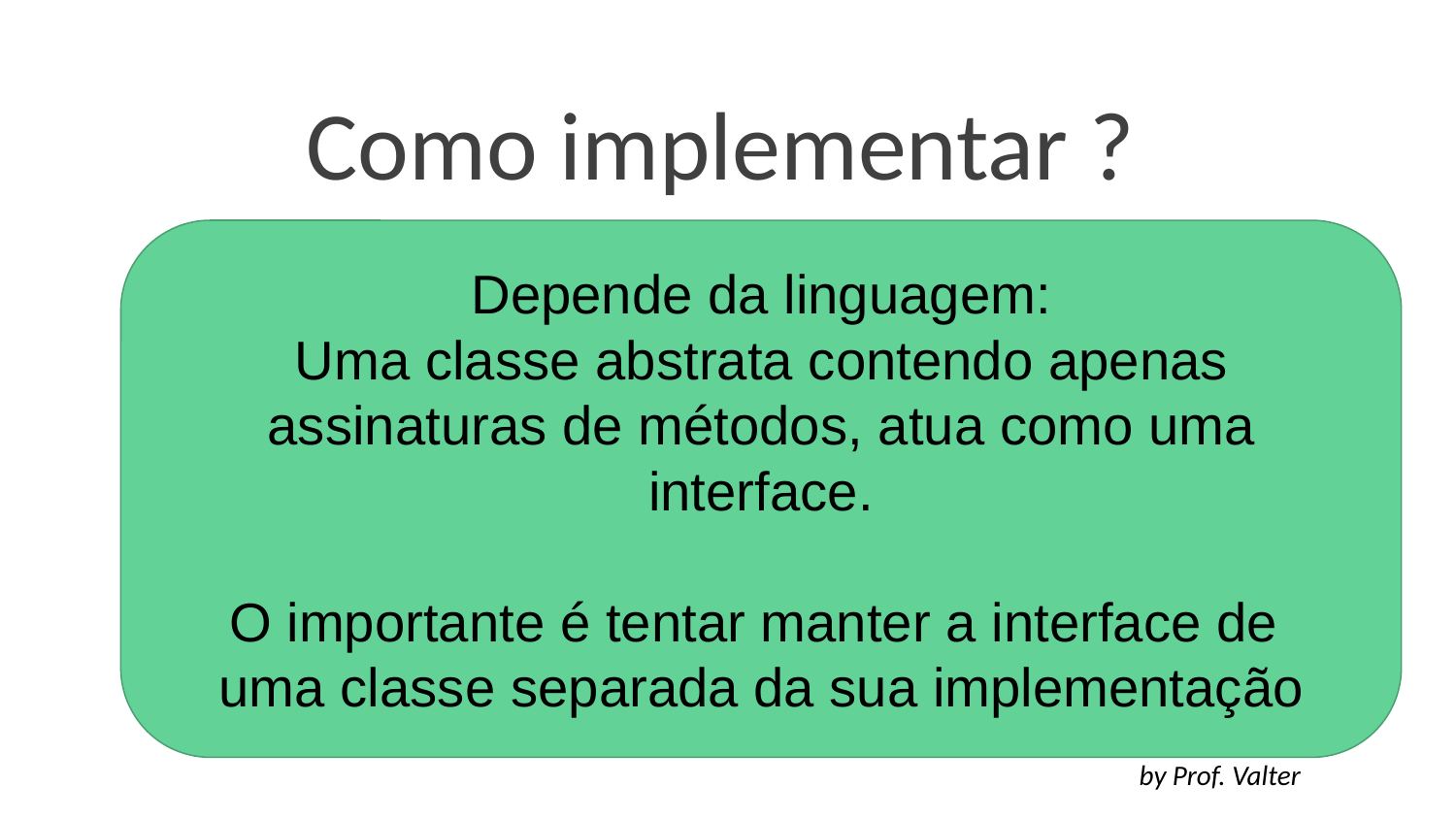

Como implementar ?

Depende da linguagem:
Uma classe abstrata contendo apenas assinaturas de métodos, atua como uma interface.

O importante é tentar manter a interface de
uma classe separada da sua implementação
by Prof. Valter
14